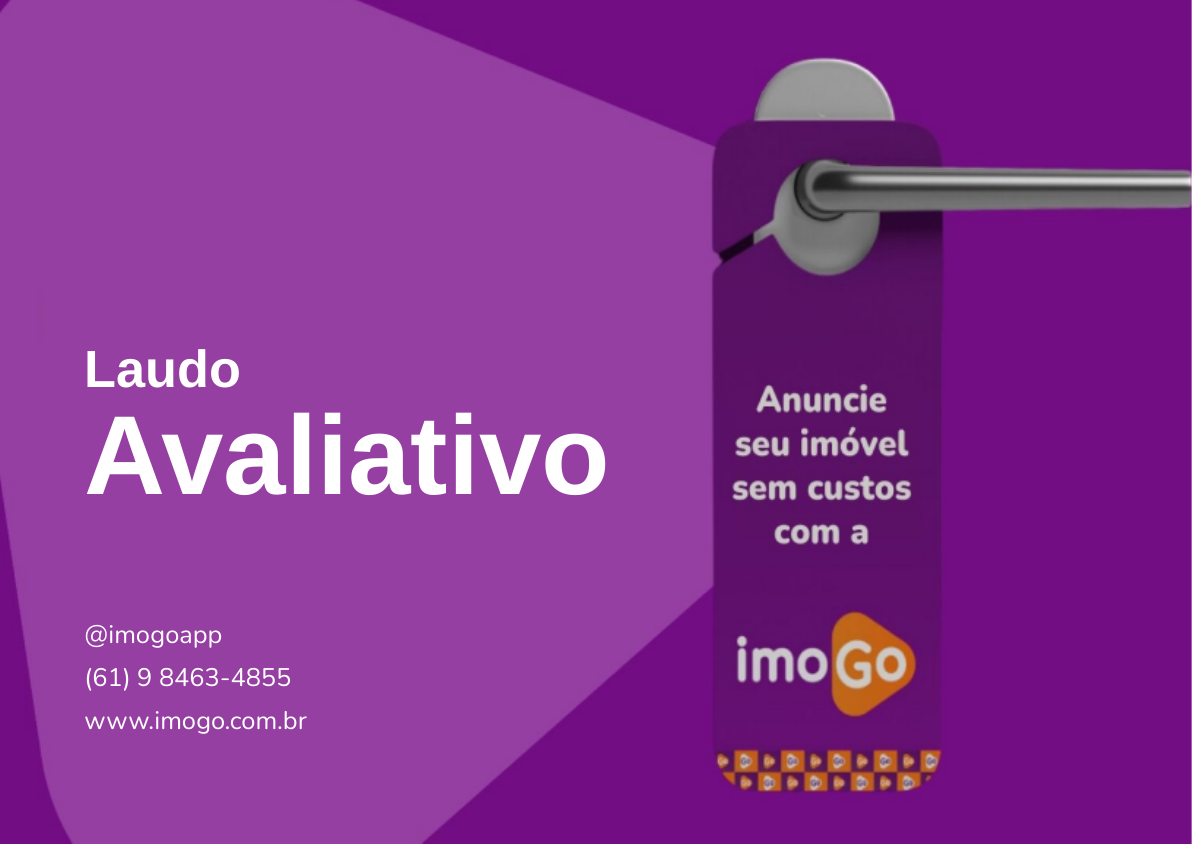

Laudo
Avaliativo
@imogoapp
(61) 9 8463-4855
www.imogo.com.br